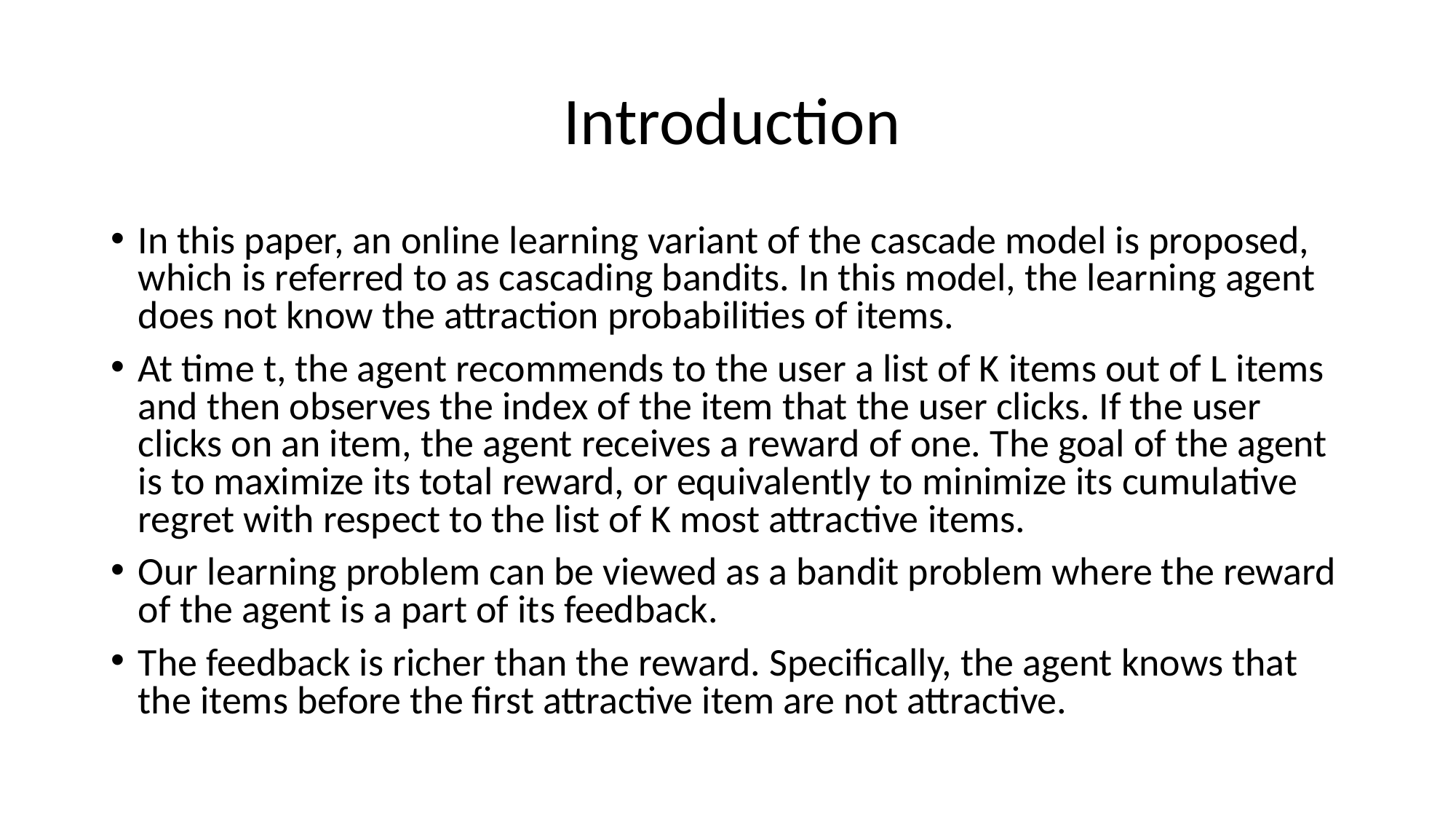

# Introduction
In this paper, an online learning variant of the cascade model is proposed, which is referred to as cascading bandits. In this model, the learning agent does not know the attraction probabilities of items.
At time t, the agent recommends to the user a list of K items out of L items and then observes the index of the item that the user clicks. If the user clicks on an item, the agent receives a reward of one. The goal of the agent is to maximize its total reward, or equivalently to minimize its cumulative regret with respect to the list of K most attractive items.
Our learning problem can be viewed as a bandit problem where the reward of the agent is a part of its feedback.
The feedback is richer than the reward. Specifically, the agent knows that the items before the first attractive item are not attractive.